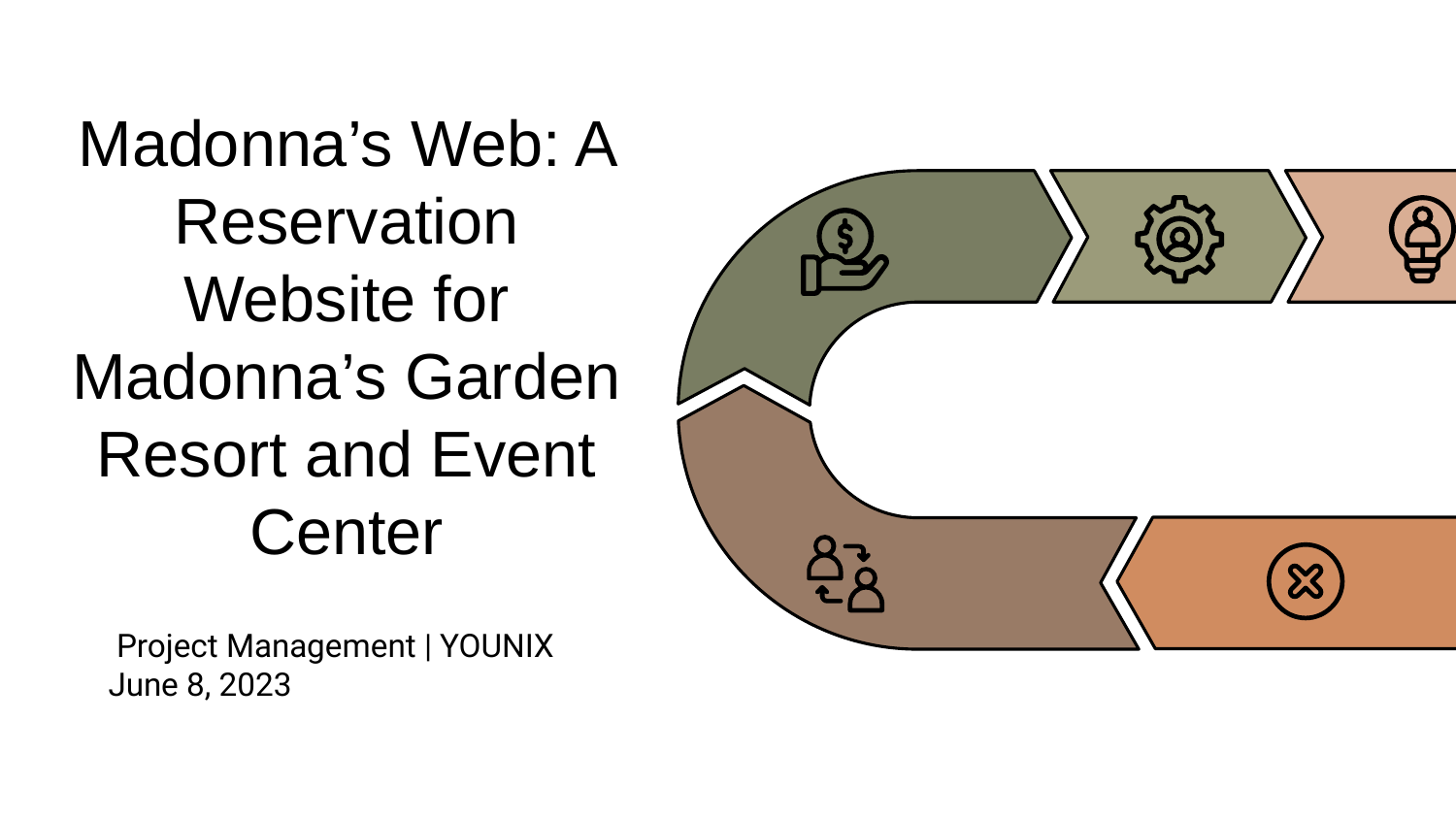

# Madonna’s Web: A Reservation Website for Madonna’s Garden Resort and Event Center
 Project Management | YOUNIX
June 8, 2023